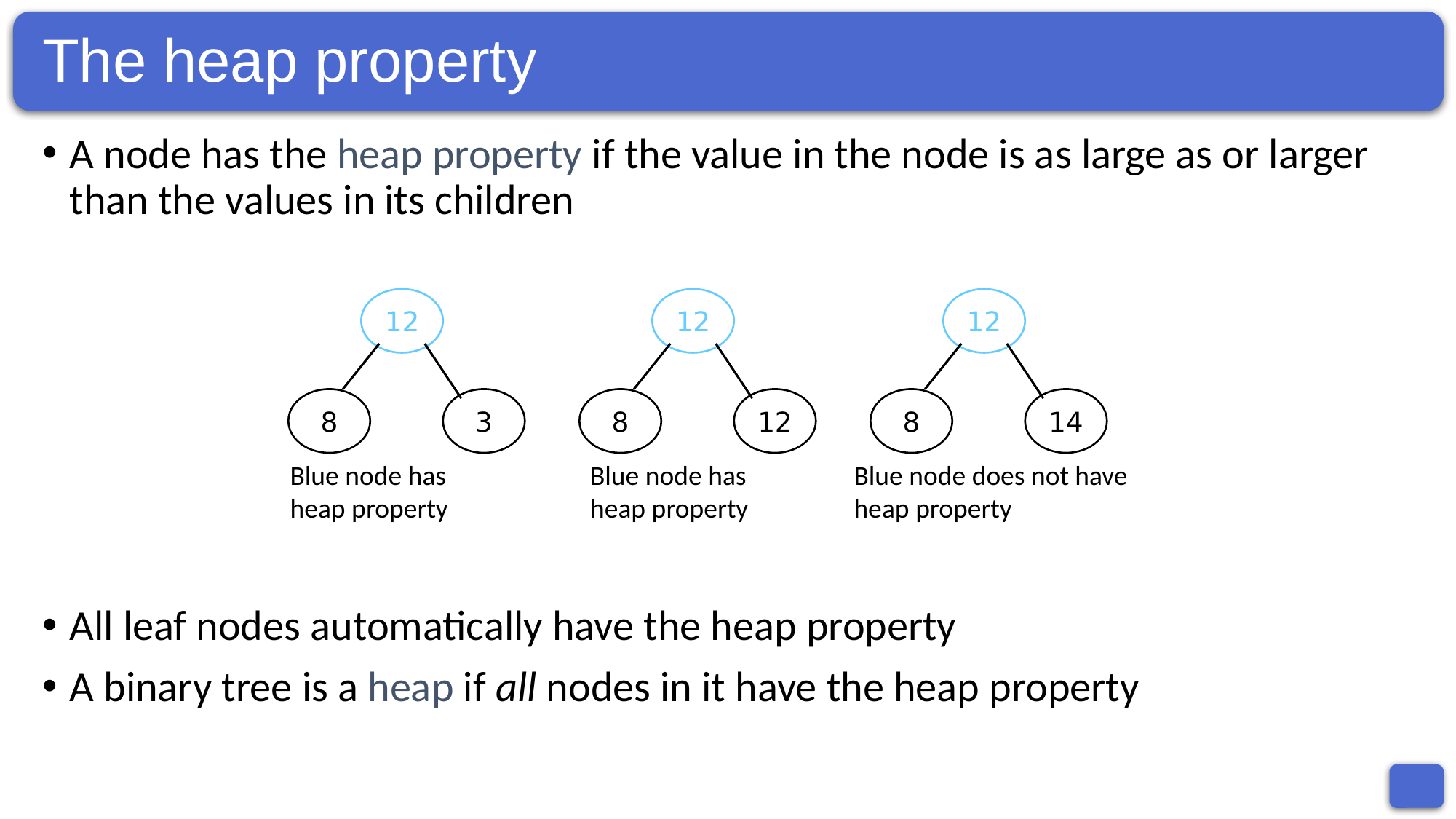

# The heap property
A node has the heap property if the value in the node is as large as or larger than the values in its children

All leaf nodes automatically have the heap property
A binary tree is a heap if all nodes in it have the heap property
12

8
3
Blue node has heap property
12

8
12
Blue node has heap property
12

8
14
Blue node does not have heap property